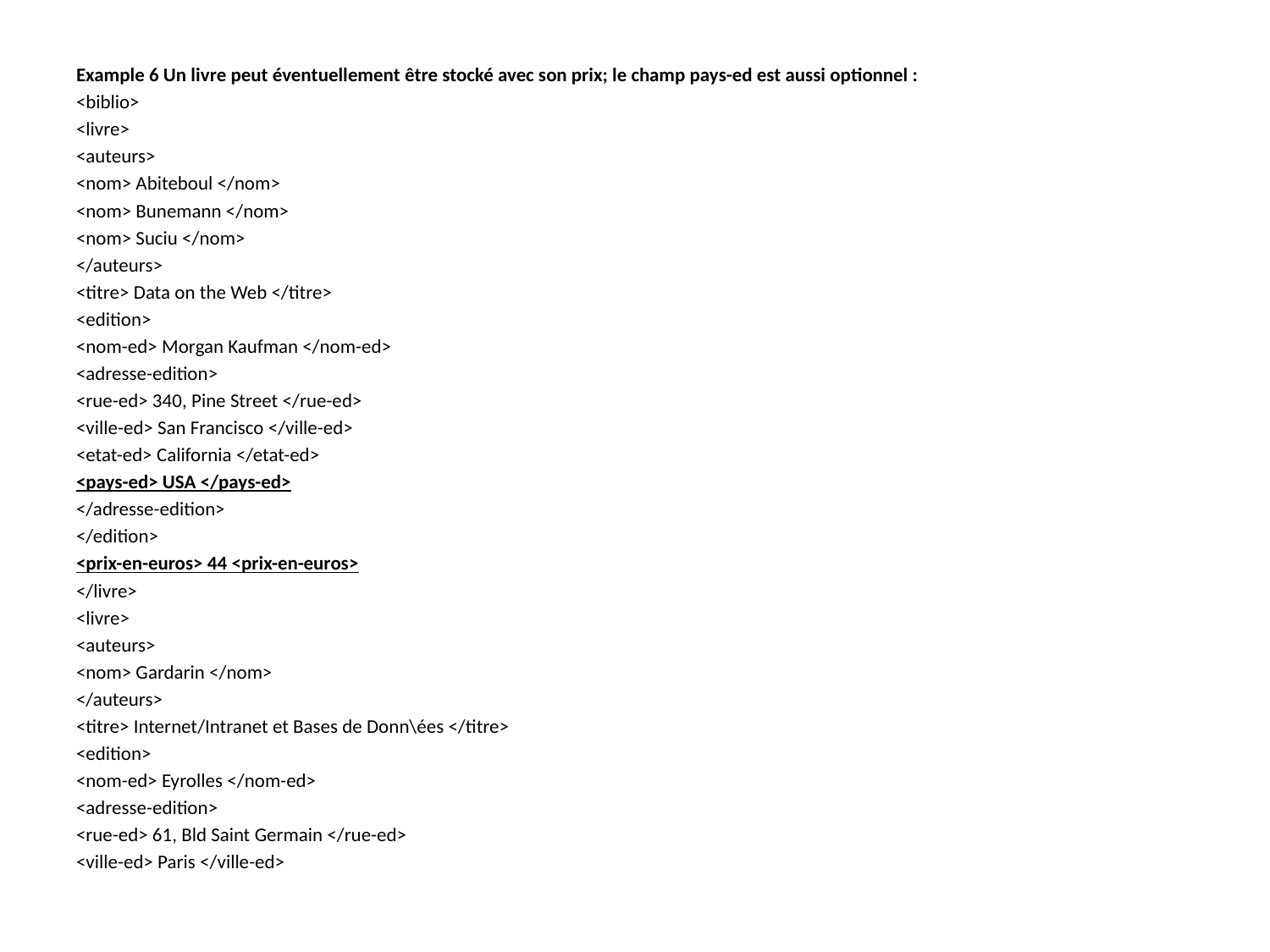

Example 6 Un livre peut éventuellement être stocké avec son prix; le champ pays-ed est aussi optionnel :
<biblio>
<livre>
<auteurs>
<nom> Abiteboul </nom>
<nom> Bunemann </nom>
<nom> Suciu </nom>
</auteurs>
<titre> Data on the Web </titre>
<edition>
<nom-ed> Morgan Kaufman </nom-ed>
<adresse-edition>
<rue-ed> 340, Pine Street </rue-ed>
<ville-ed> San Francisco </ville-ed>
<etat-ed> California </etat-ed>
<pays-ed> USA </pays-ed>
</adresse-edition>
</edition>
<prix-en-euros> 44 <prix-en-euros>
</livre>
<livre>
<auteurs>
<nom> Gardarin </nom>
</auteurs>
<titre> Internet/Intranet et Bases de Donn\ées </titre>
<edition>
<nom-ed> Eyrolles </nom-ed>
<adresse-edition>
<rue-ed> 61, Bld Saint Germain </rue-ed>
<ville-ed> Paris </ville-ed>